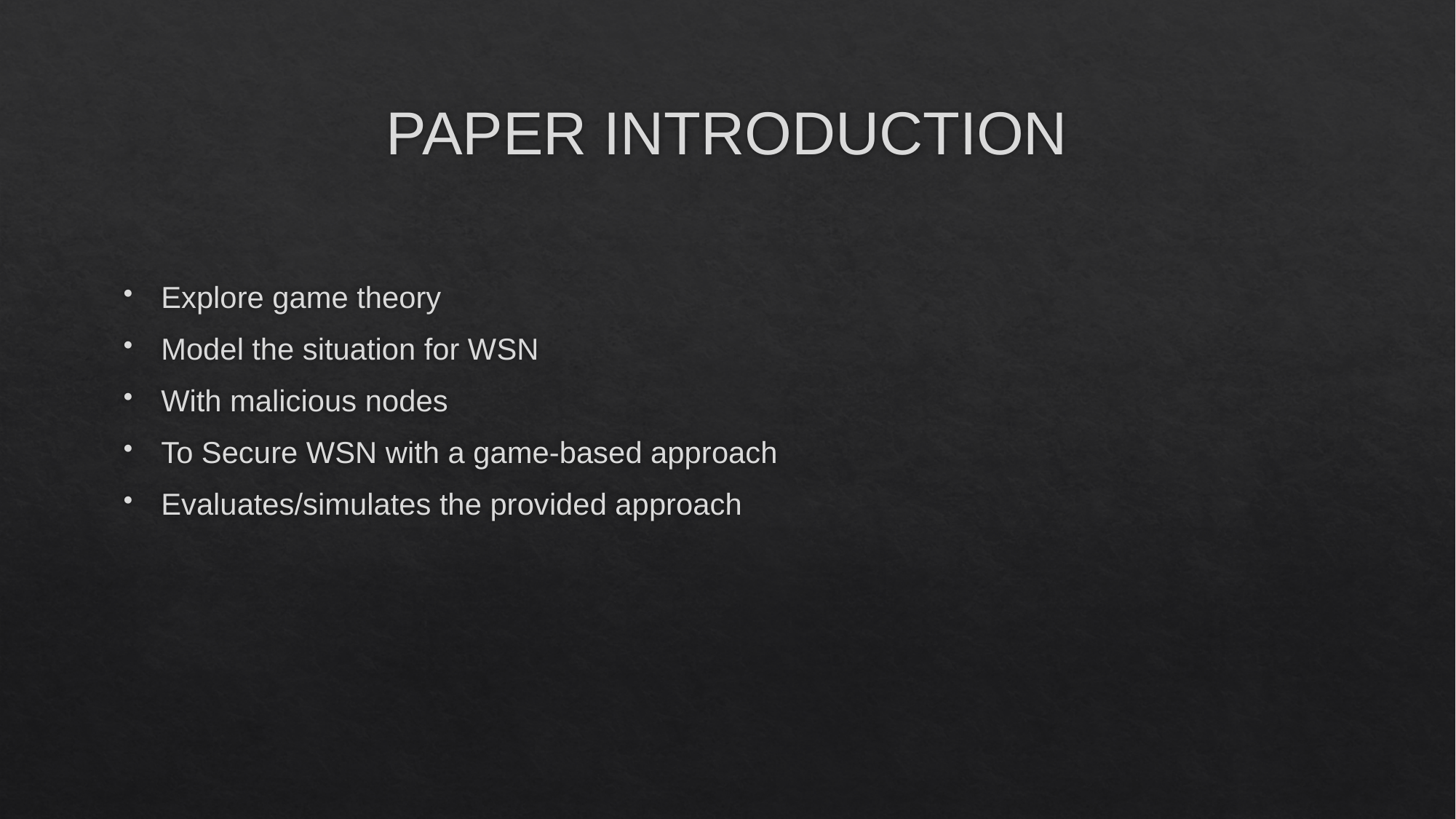

# PAPER INTRODUCTION
Explore game theory
Model the situation for WSN
With malicious nodes
To Secure WSN with a game-based approach
Evaluates/simulates the provided approach